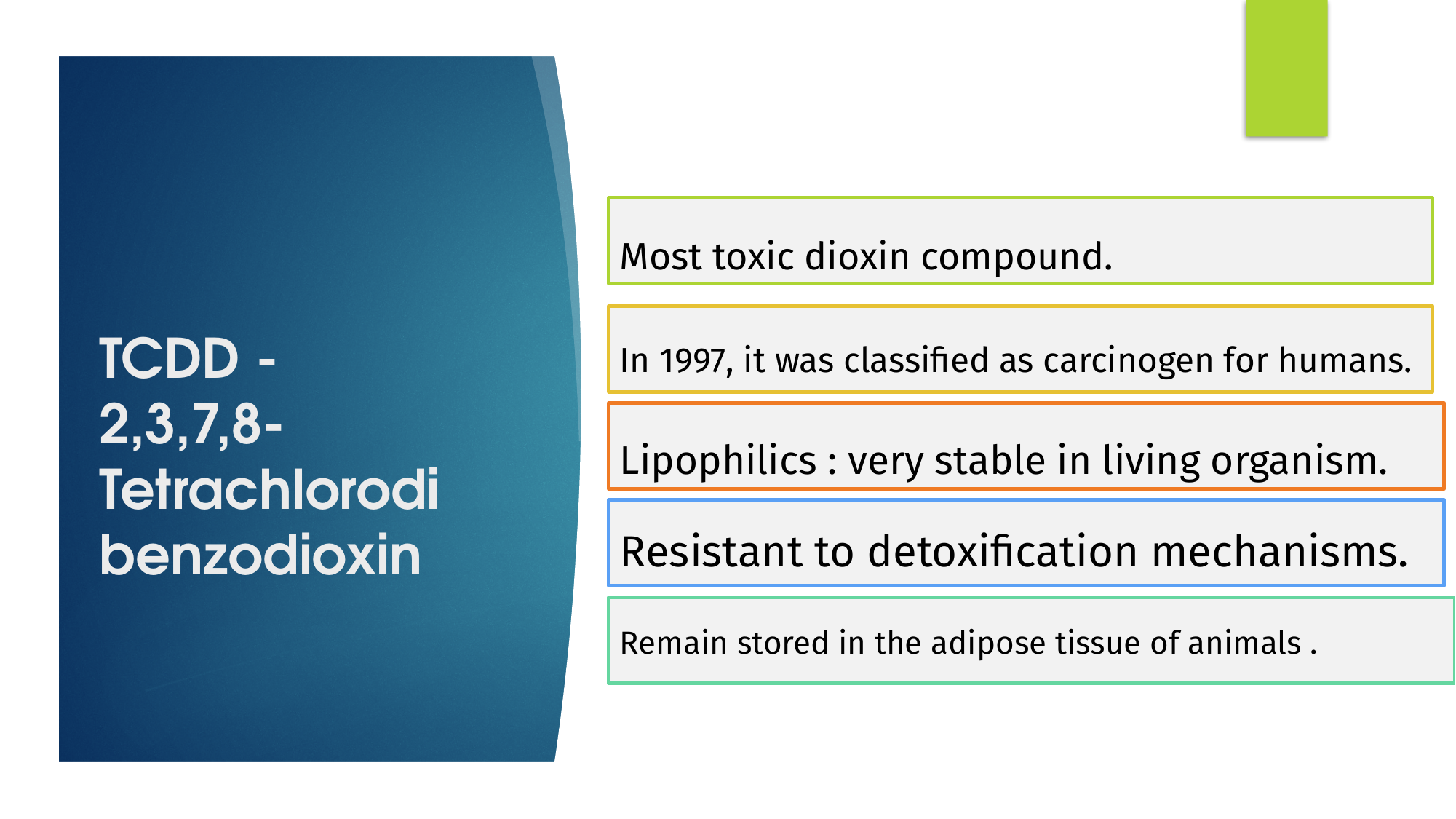

# TCDD - 2,3,7,8-Tetrachlorodibenzodioxin

Most toxic dioxin compound.

In 1997, it was classified as carcinogen for humans.

Lipophilics : very stable in living organism.

Resistant to detoxification mechanisms.

Remain stored in the adipose tissue of animals .